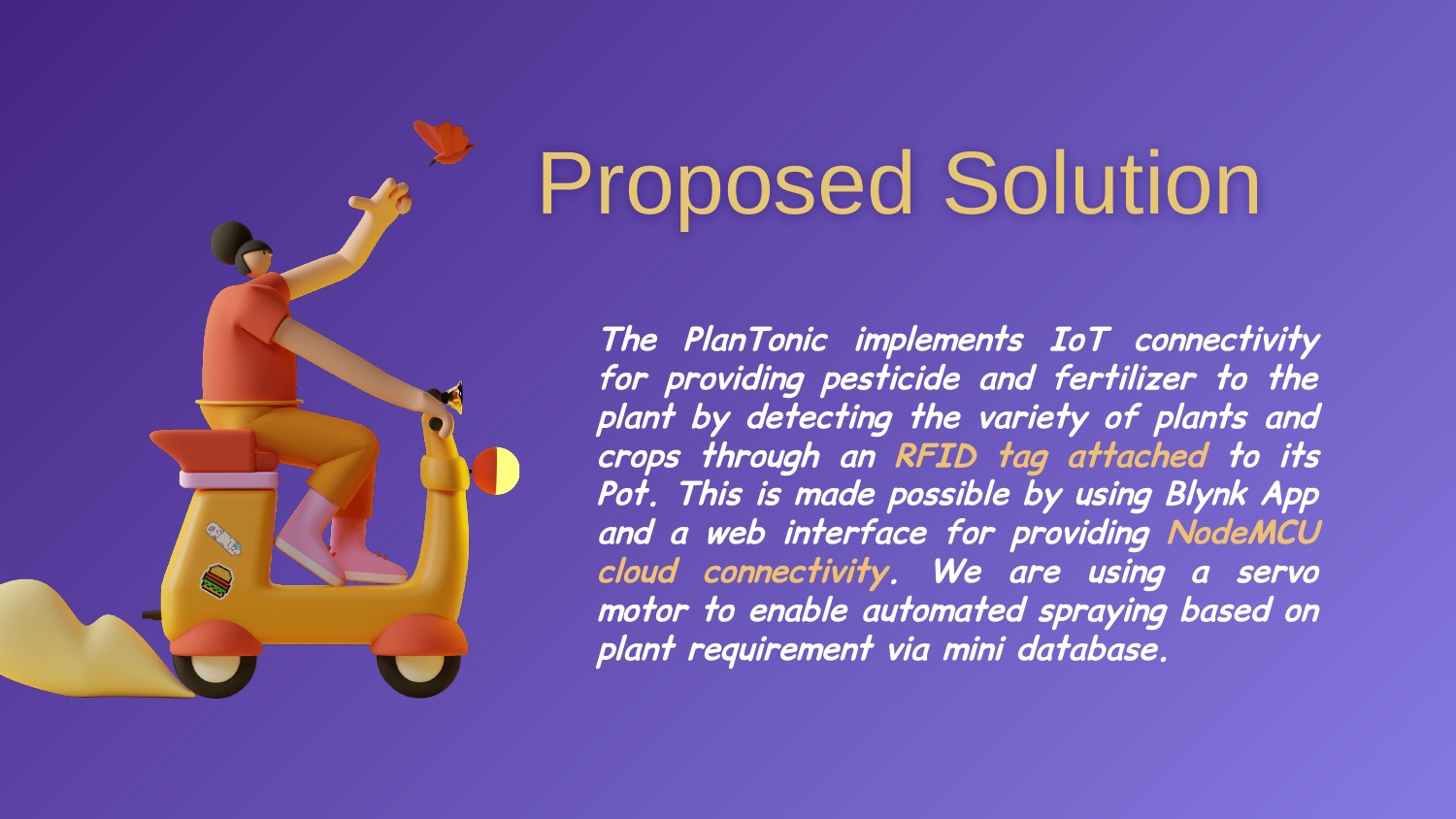

# Proposed Solution
The PlanTonic implements IoT connectivity for providing pesticide and fertilizer to the plant by detecting the variety of plants and crops through an RFID tag attached to its Pot. This is made possible by using Blynk App and a web interface for providing NodeMCU cloud connectivity. We are using a servo motor to enable automated spraying based on plant requirement via mini database.